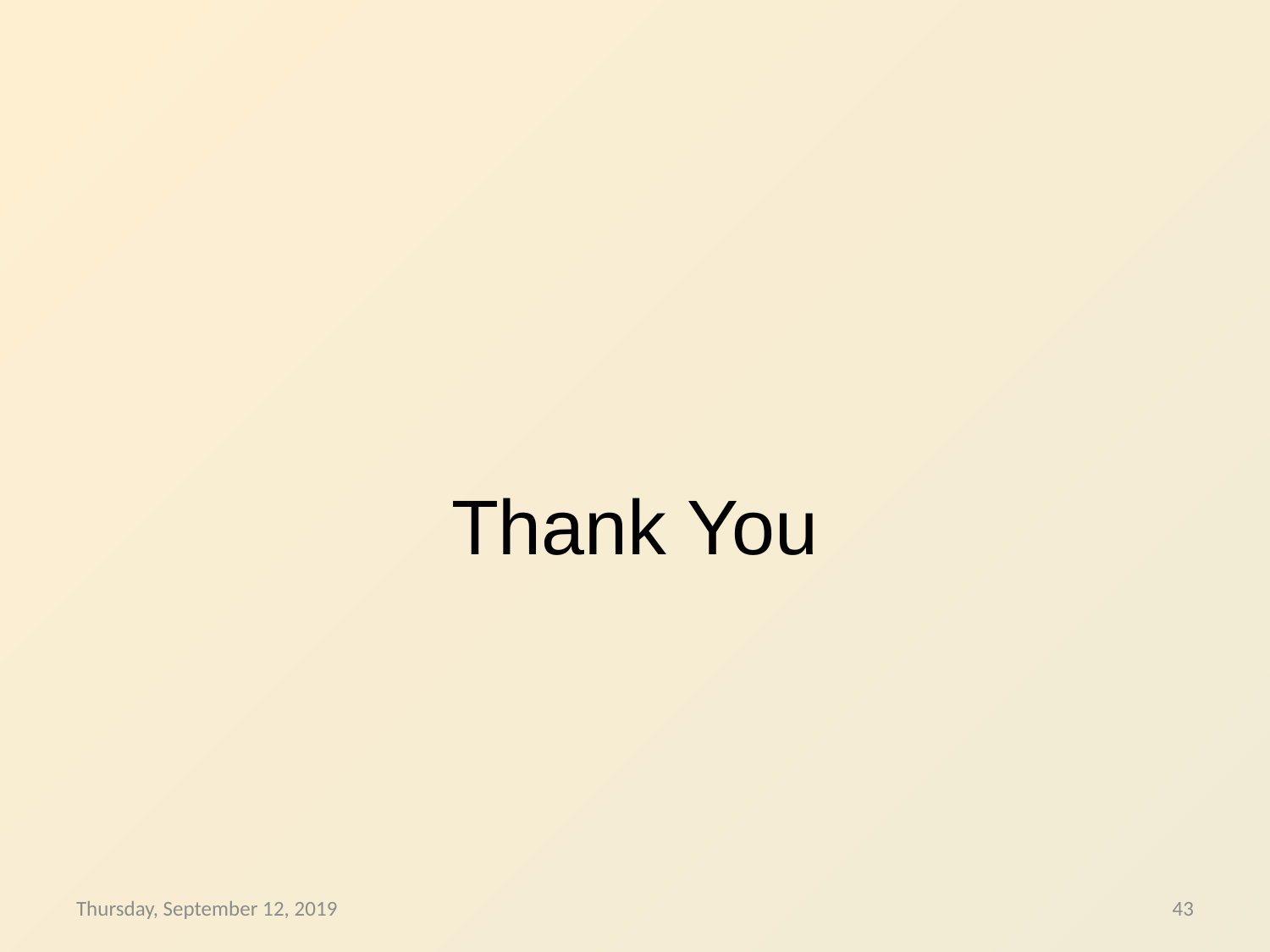

# Thank You
Thursday, September 12, 2019
43